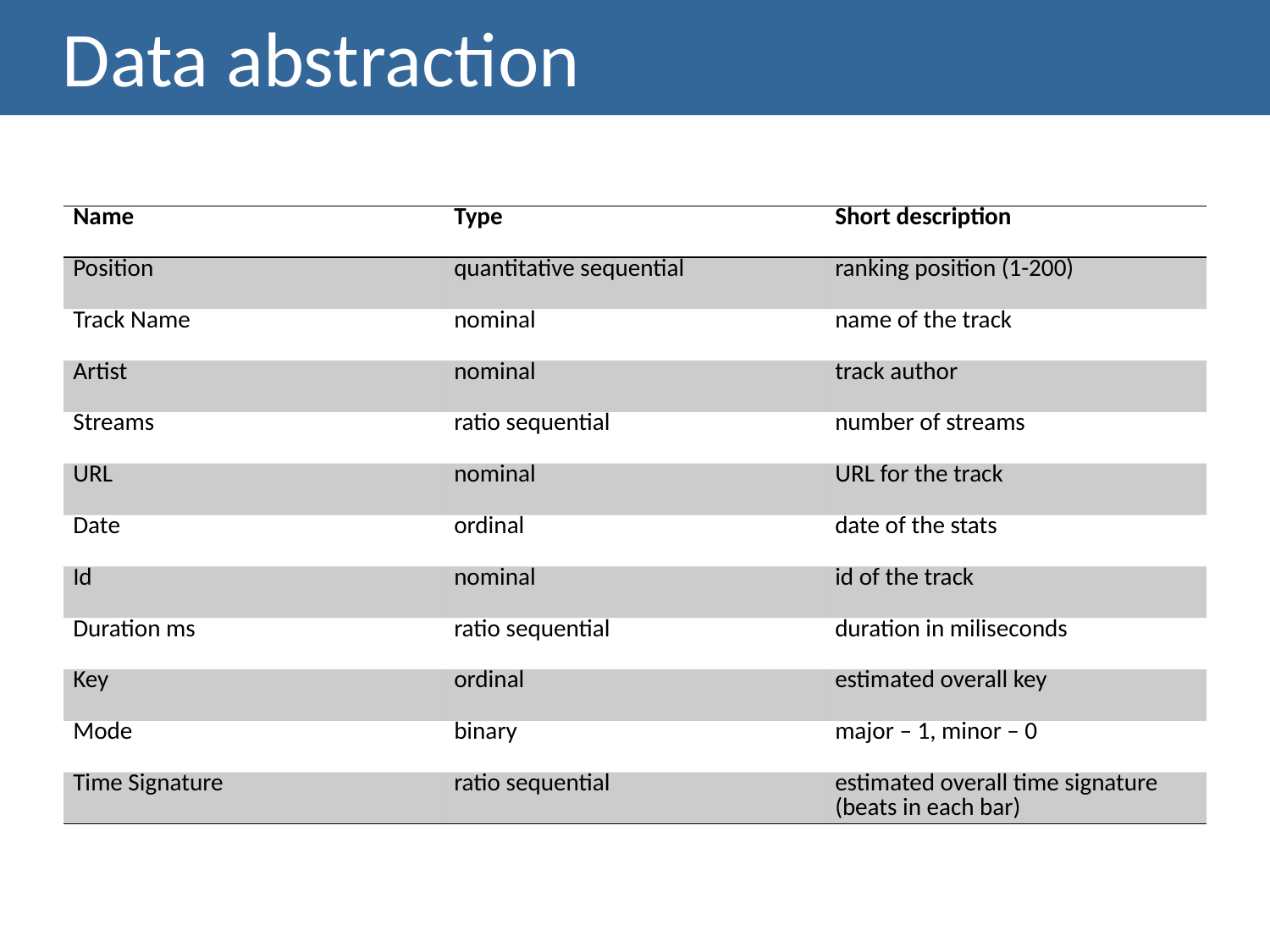

# Data abstraction
| Name | Type | Short description |
| --- | --- | --- |
| Position | quantitative sequential | ranking position (1-200) |
| Track Name | nominal | name of the track |
| Artist | nominal | track author |
| Streams | ratio sequential | number of streams |
| URL | nominal | URL for the track |
| Date | ordinal | date of the stats |
| Id | nominal | id of the track |
| Duration ms | ratio sequential | duration in miliseconds |
| Key | ordinal | estimated overall key |
| Mode | binary | major – 1, minor – 0 |
| Time Signature | ratio sequential | estimated overall time signature (beats in each bar) |